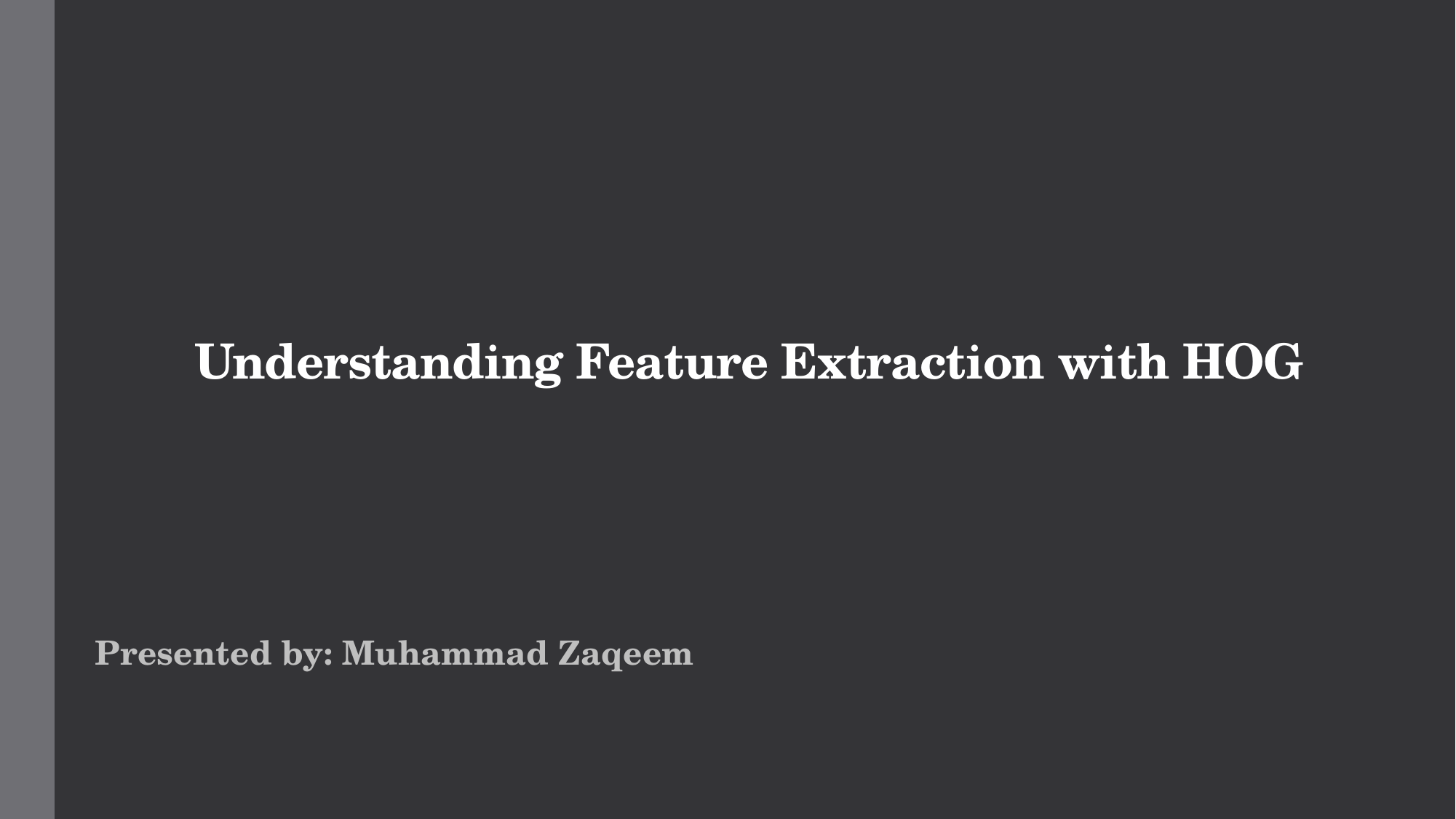

# Understanding Feature Extraction with HOG
Presented by: Muhammad Zaqeem